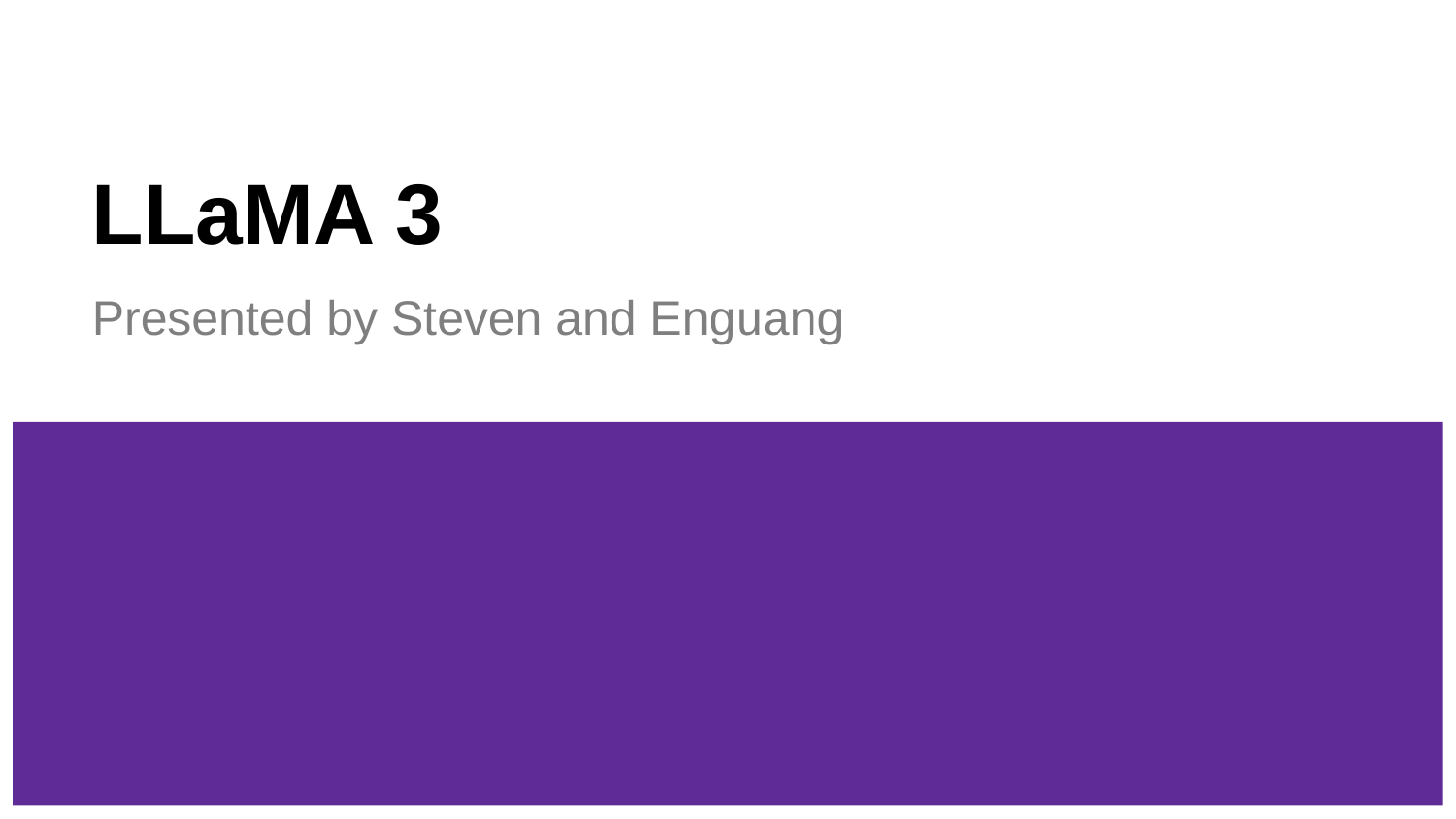

# LLaMA 3
Presented by Steven and Enguang